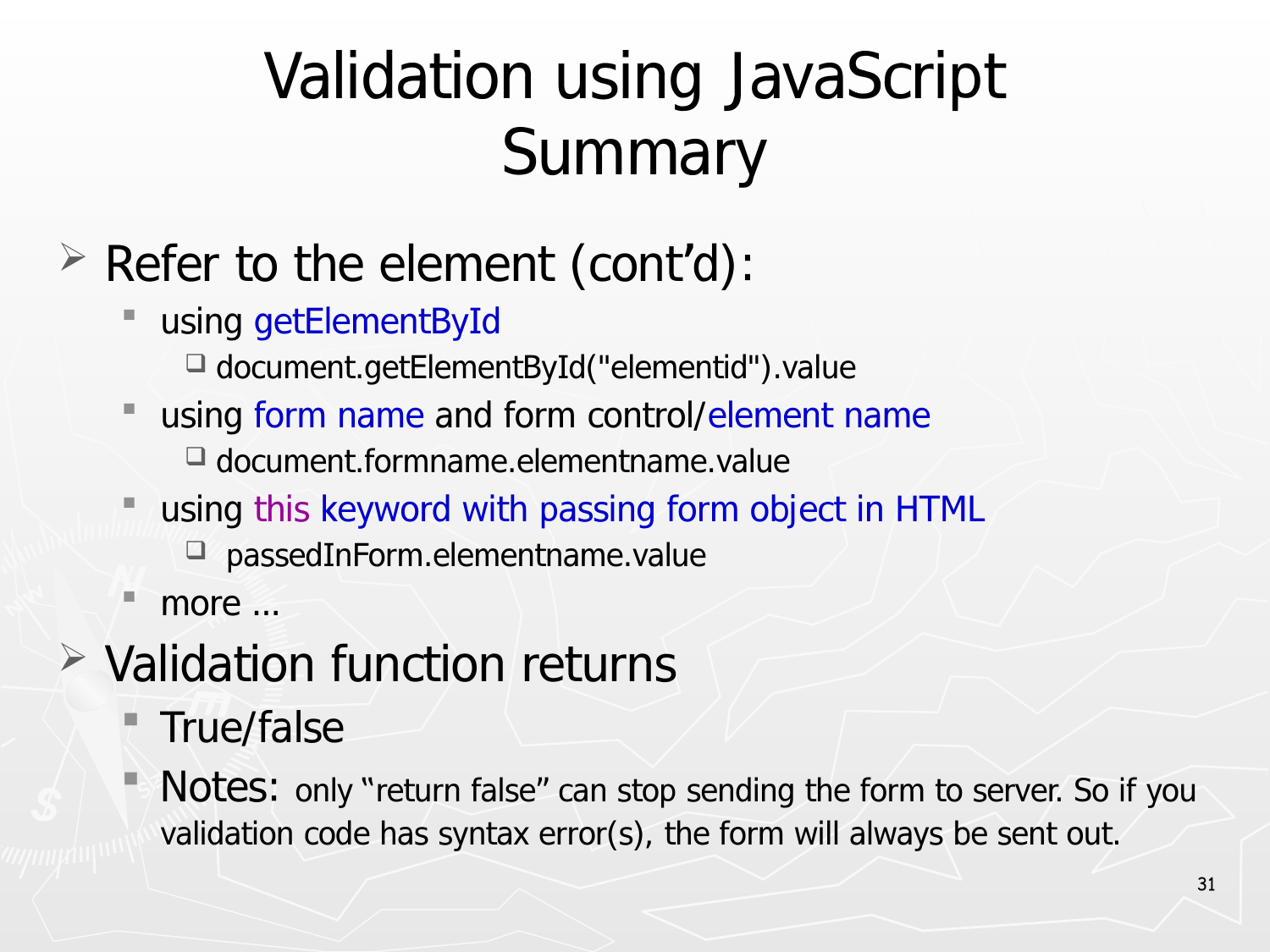

# Validation using JavaScript Summary
Refer to the element (cont’d):
using getElementById
document.getElementById("elementid").value
using form name and form control/element name
document.formname.elementname.value
using this keyword with passing form object in HTML
 passedInForm.elementname.value
more …
Validation function returns
True/false
Notes: only “return false” can stop sending the form to server. So if you validation code has syntax error(s), the form will always be sent out.
31